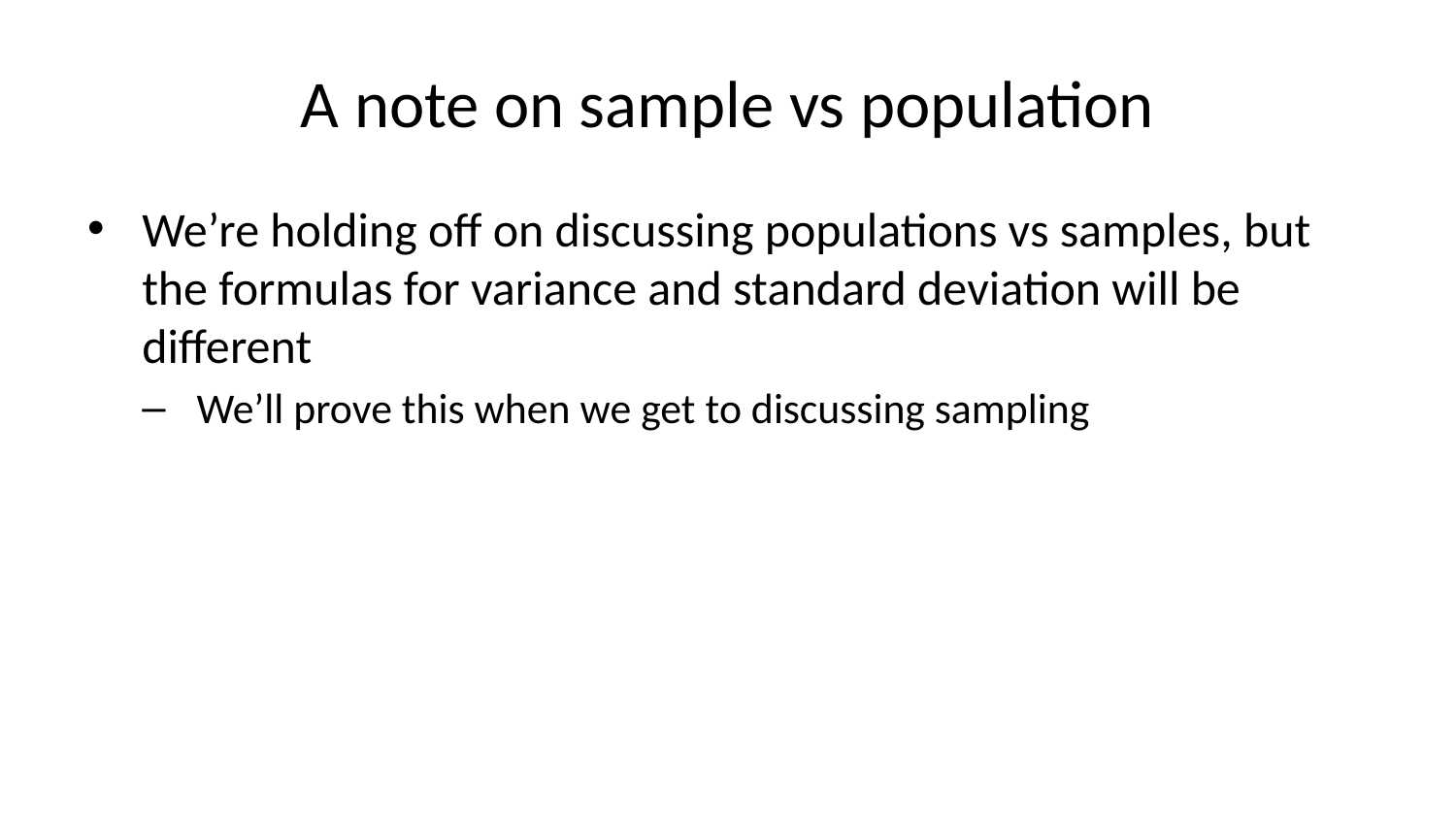

# A note on sample vs population
We’re holding off on discussing populations vs samples, but the formulas for variance and standard deviation will be different
We’ll prove this when we get to discussing sampling